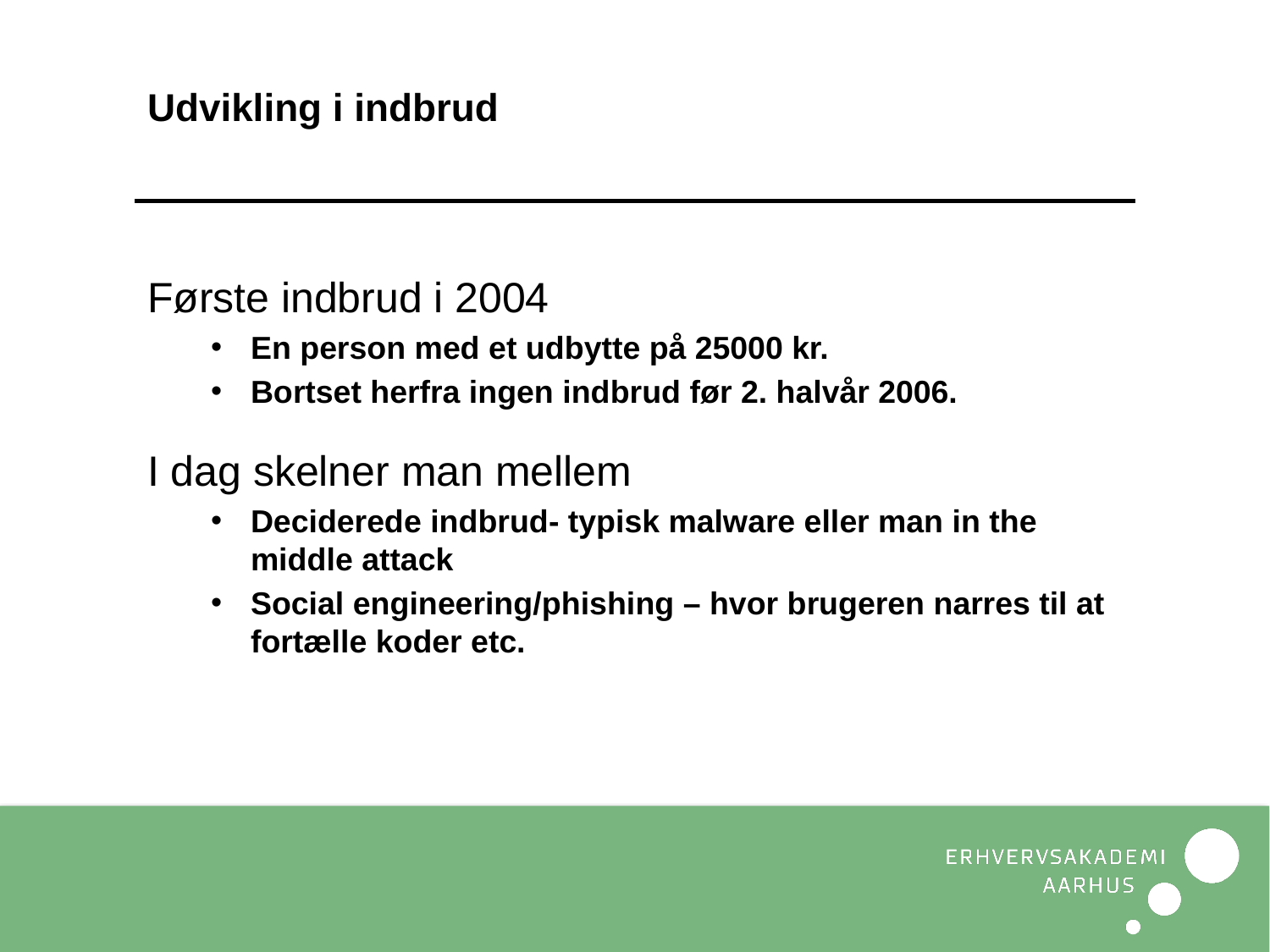

# Udvikling i indbrud
Første indbrud i 2004
En person med et udbytte på 25000 kr.
Bortset herfra ingen indbrud før 2. halvår 2006.
I dag skelner man mellem
Deciderede indbrud- typisk malware eller man in the middle attack
Social engineering/phishing – hvor brugeren narres til at fortælle koder etc.